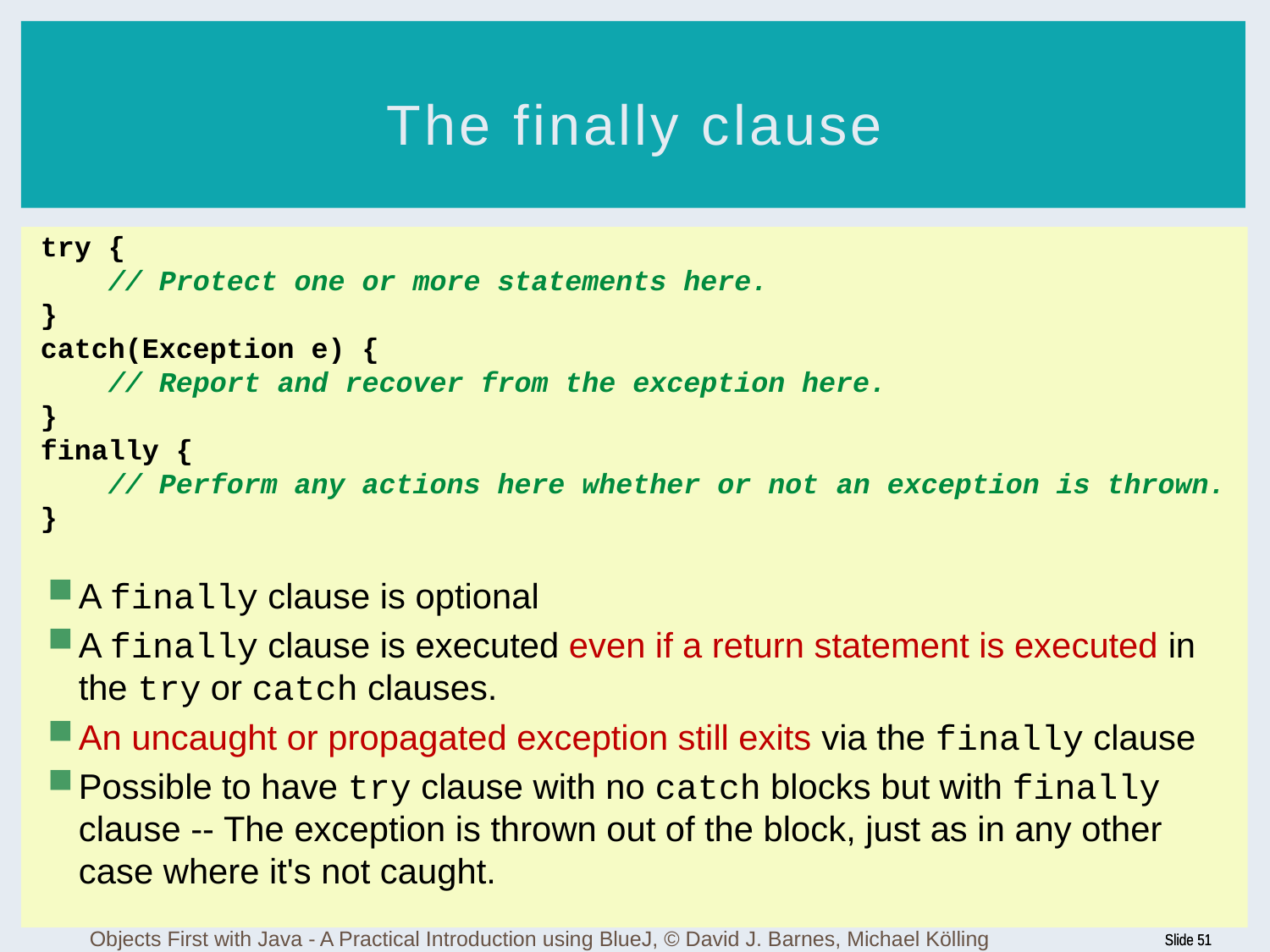

# The finally clause
try {
    // Protect one or more statements here.
}
catch(Exception e) {
    // Report and recover from the exception here.
}
finally {
    // Perform any actions here whether or not an exception is thrown.
}
A finally clause is optional
A finally clause is executed even if a return statement is executed in the try or catch clauses.
An uncaught or propagated exception still exits via the finally clause
Possible to have try clause with no catch blocks but with finally clause -- The exception is thrown out of the block, just as in any other case where it's not caught.
Objects First with Java - A Practical Introduction using BlueJ, © David J. Barnes, Michael Kölling